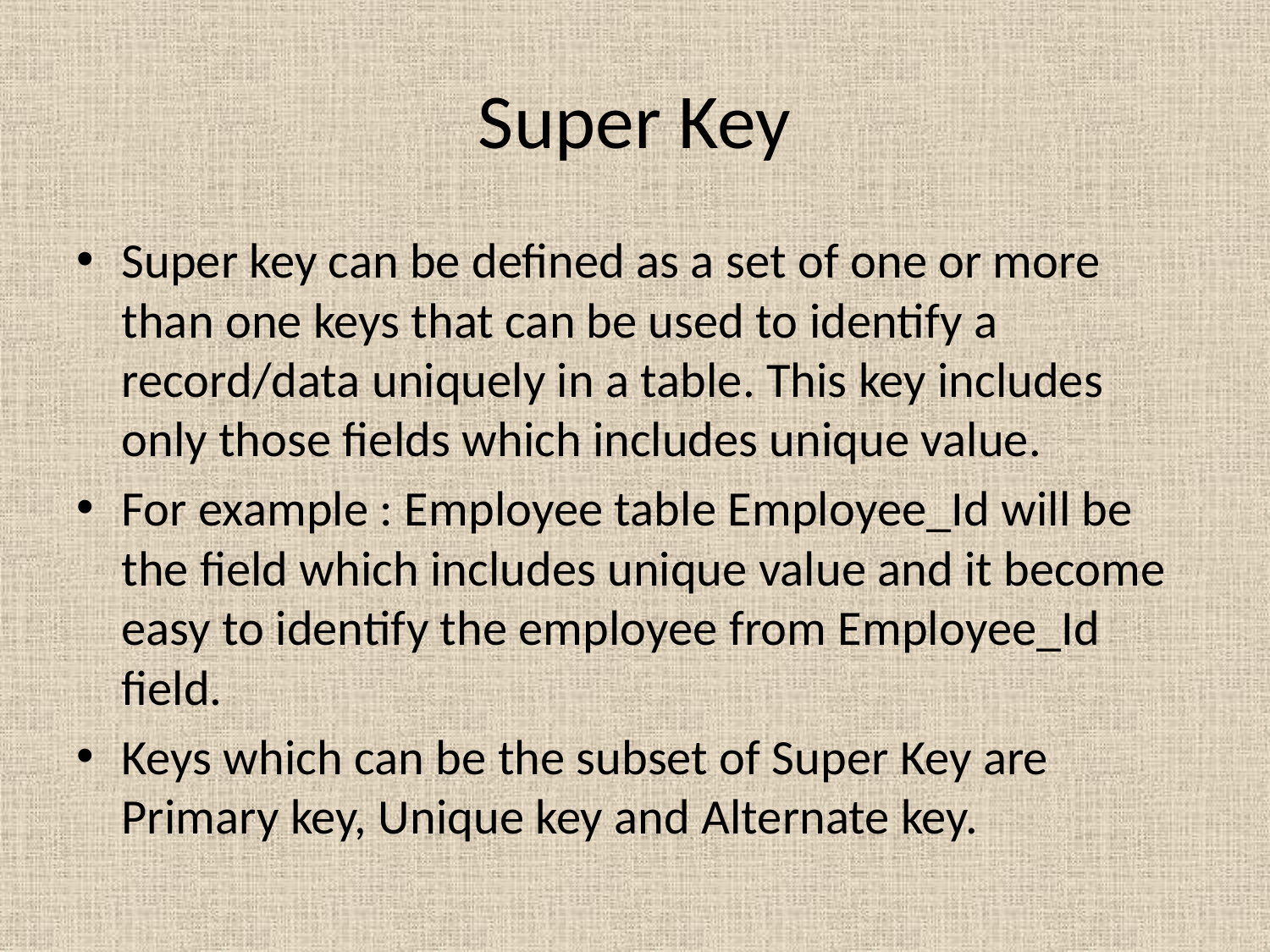

# Super Key
Super key can be defined as a set of one or more than one keys that can be used to identify a record/data uniquely in a table. This key includes only those fields which includes unique value.
For example : Employee table Employee_Id will be the field which includes unique value and it become easy to identify the employee from Employee_Id field.
Keys which can be the subset of Super Key are Primary key, Unique key and Alternate key.